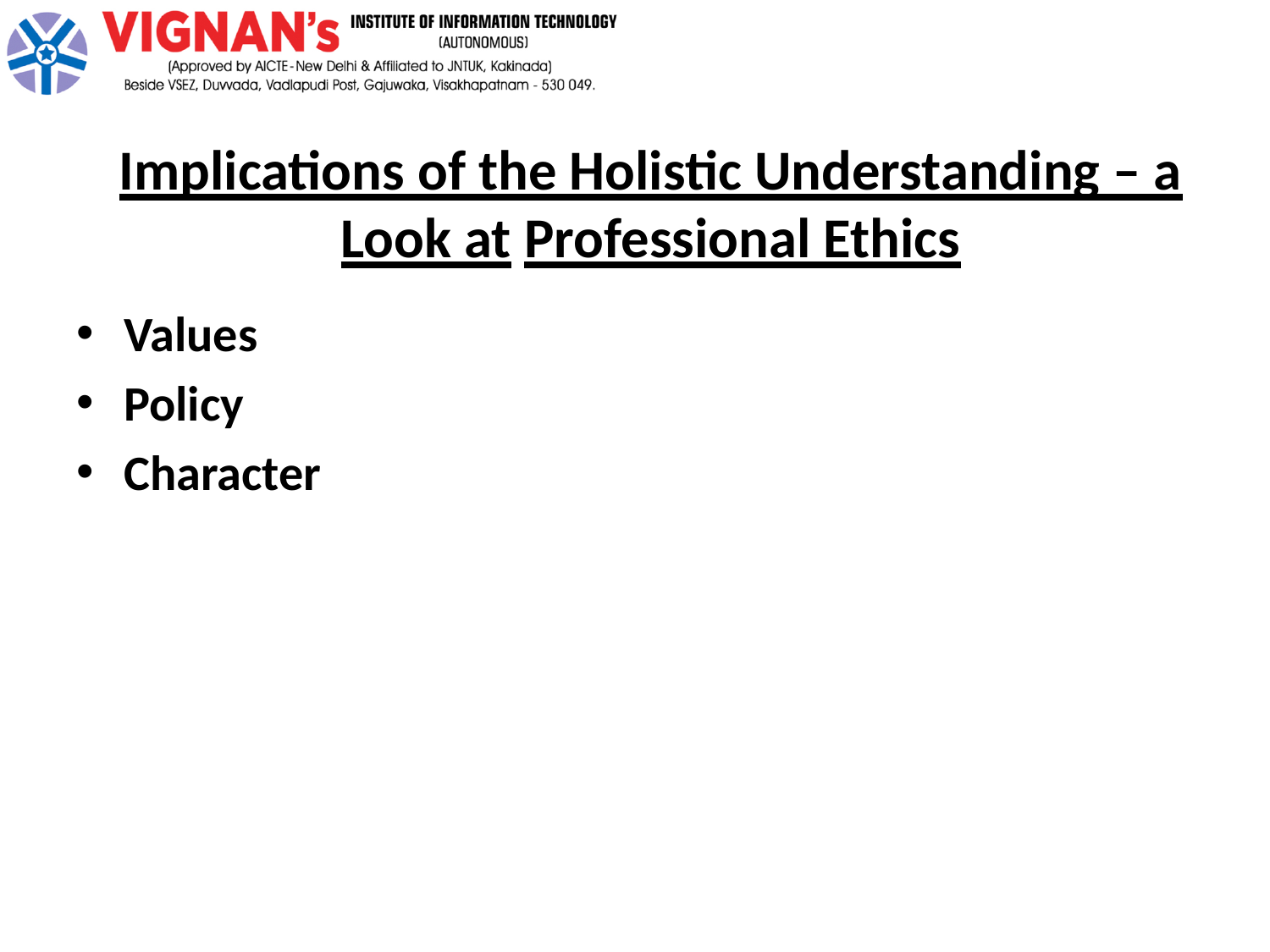

# Implications of the Holistic Understanding – a Look at Professional Ethics
Values
Policy
Character